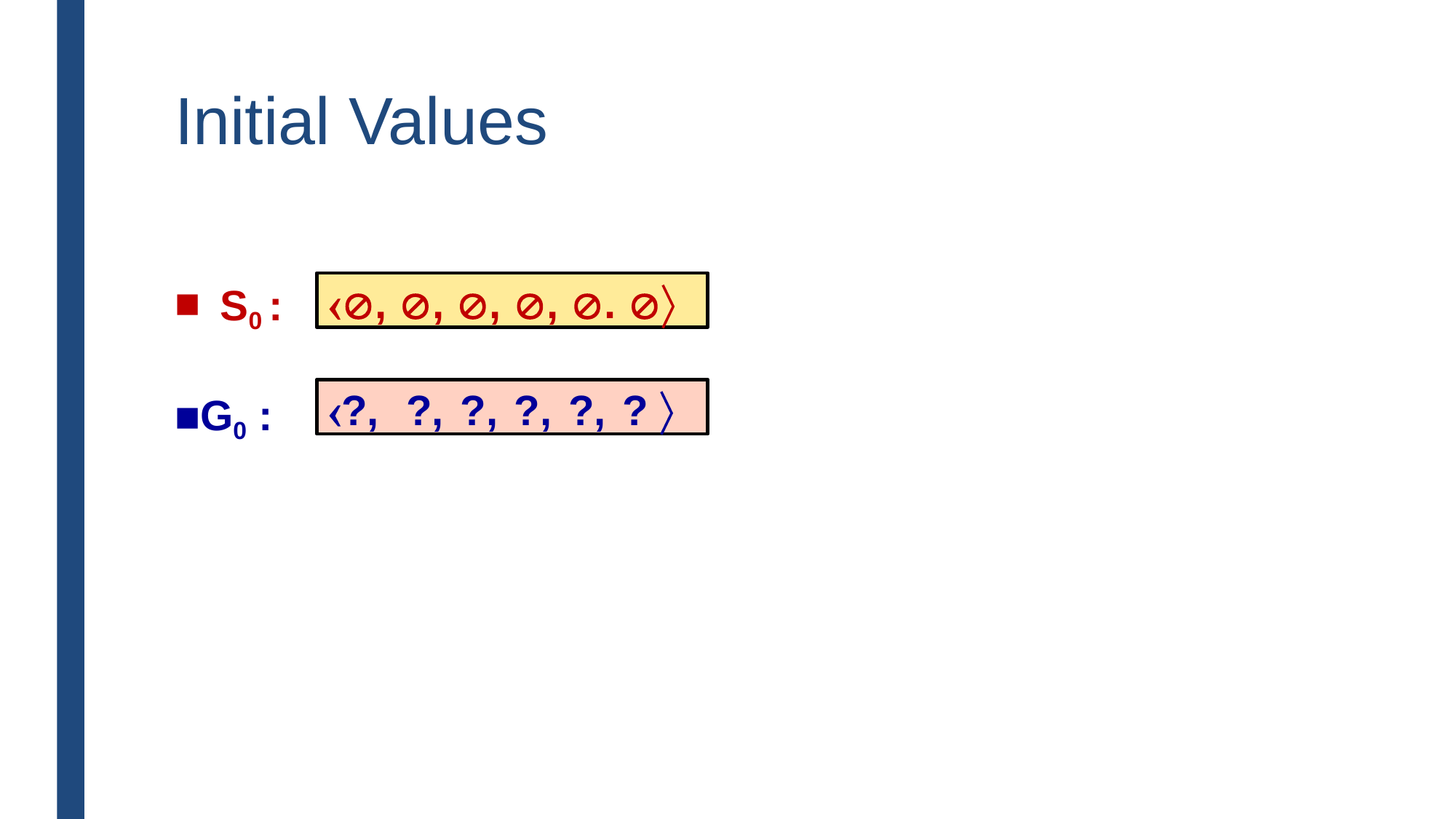

# Initial Values
S0 :

G0 :
〈∅, ∅, ∅, ∅, ∅. ∅〉
〈?,	?,	?,	?,	?,	? 〉